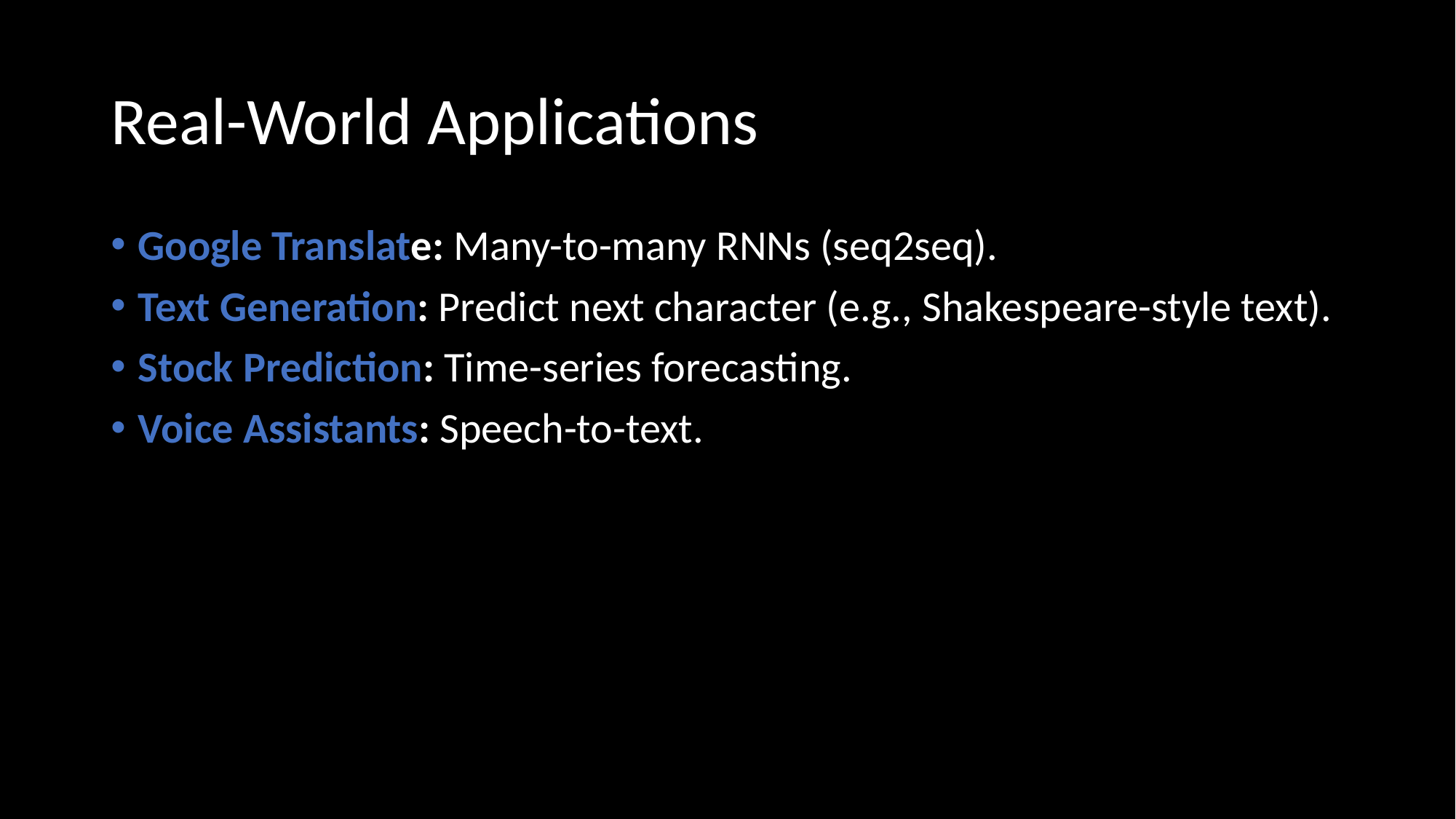

# Real-World Applications
Google Translate: Many-to-many RNNs (seq2seq).
Text Generation: Predict next character (e.g., Shakespeare-style text).
Stock Prediction: Time-series forecasting.
Voice Assistants: Speech-to-text.